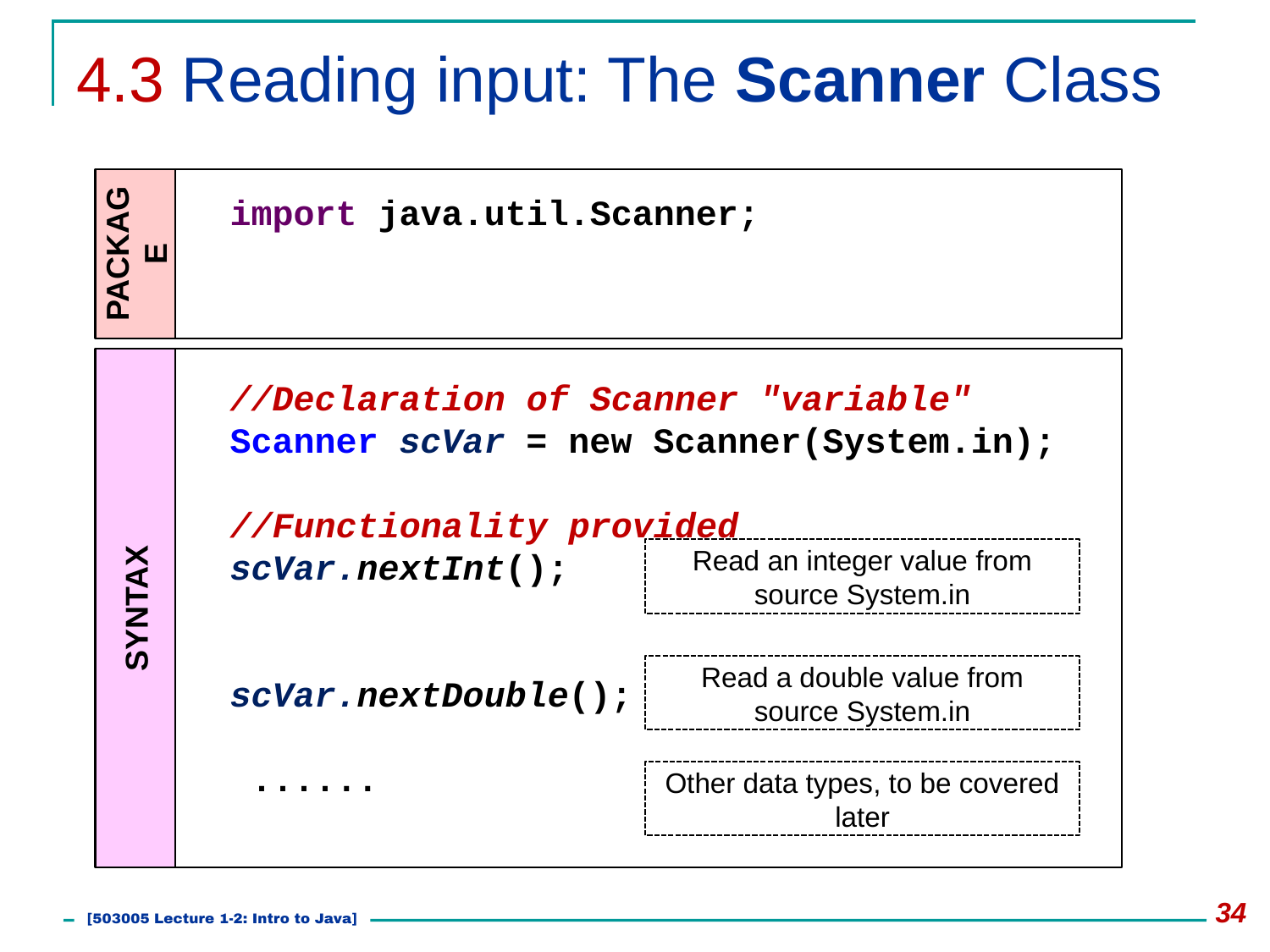

# 4.3 Reading input: The Scanner Class
PACKAGE

  import java.util.Scanner;

SYNTAX

  //Declaration of Scanner "variable"
  Scanner scVar = new Scanner(System.in);

  //Functionality provided
  scVar.nextInt();

  scVar.nextDouble();

   ......

Read an integer value from source System.in
Read a double value from source System.in
Other data types, to be covered later
34
[503005 Lecture 1-2: Intro to Java]